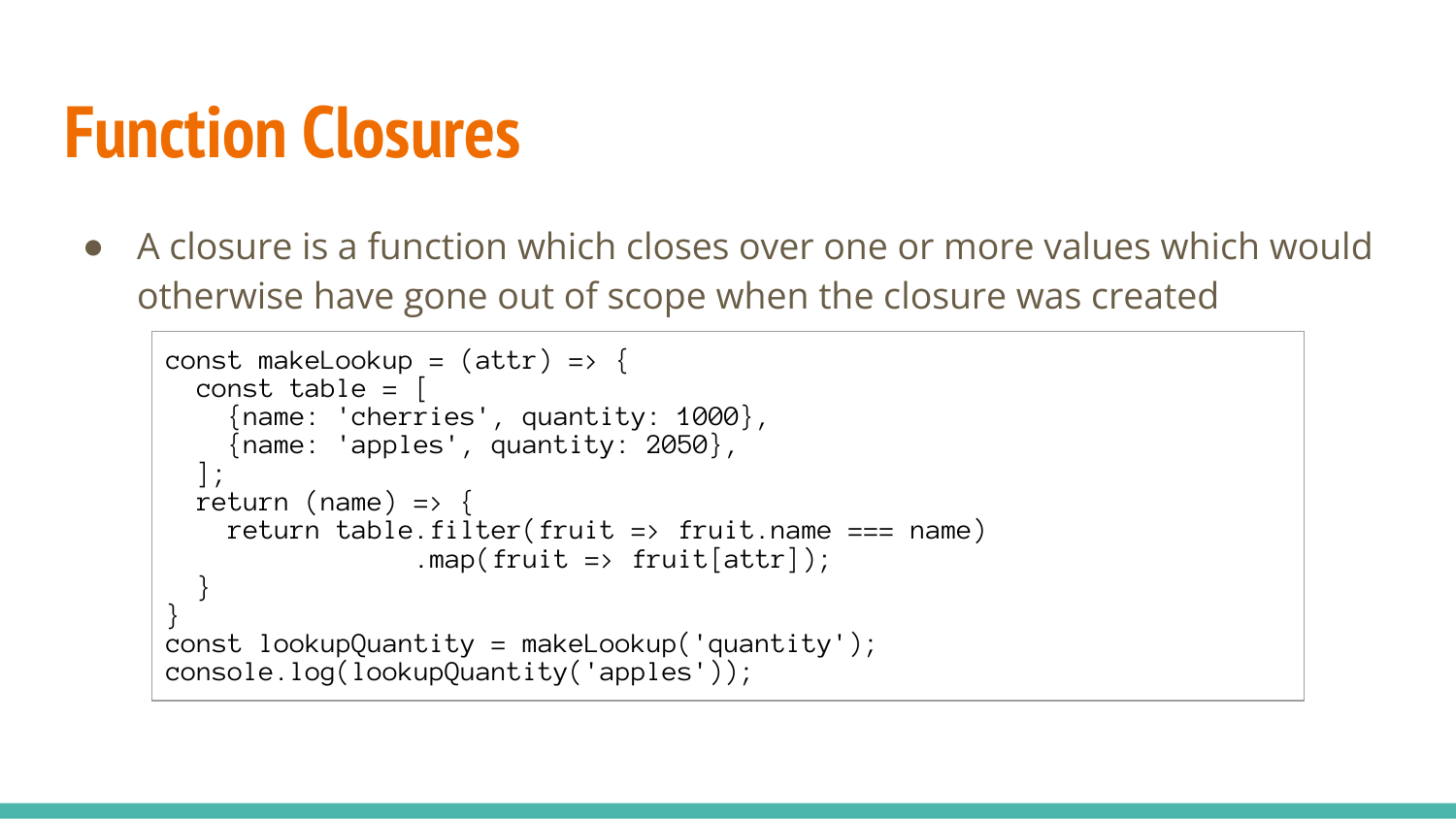

# Function Closures
A closure is a function which closes over one or more values which would otherwise have gone out of scope when the closure was created
| const makeLookup = (attr) => { const table = [ {name: 'cherries', quantity: 1000}, {name: 'apples', quantity: 2050}, ]; return (name) => { return table.filter(fruit => fruit.name === name) .map(fruit => fruit[attr]); } } const lookupQuantity = makeLookup('quantity'); console.log(lookupQuantity('apples')); |
| --- |